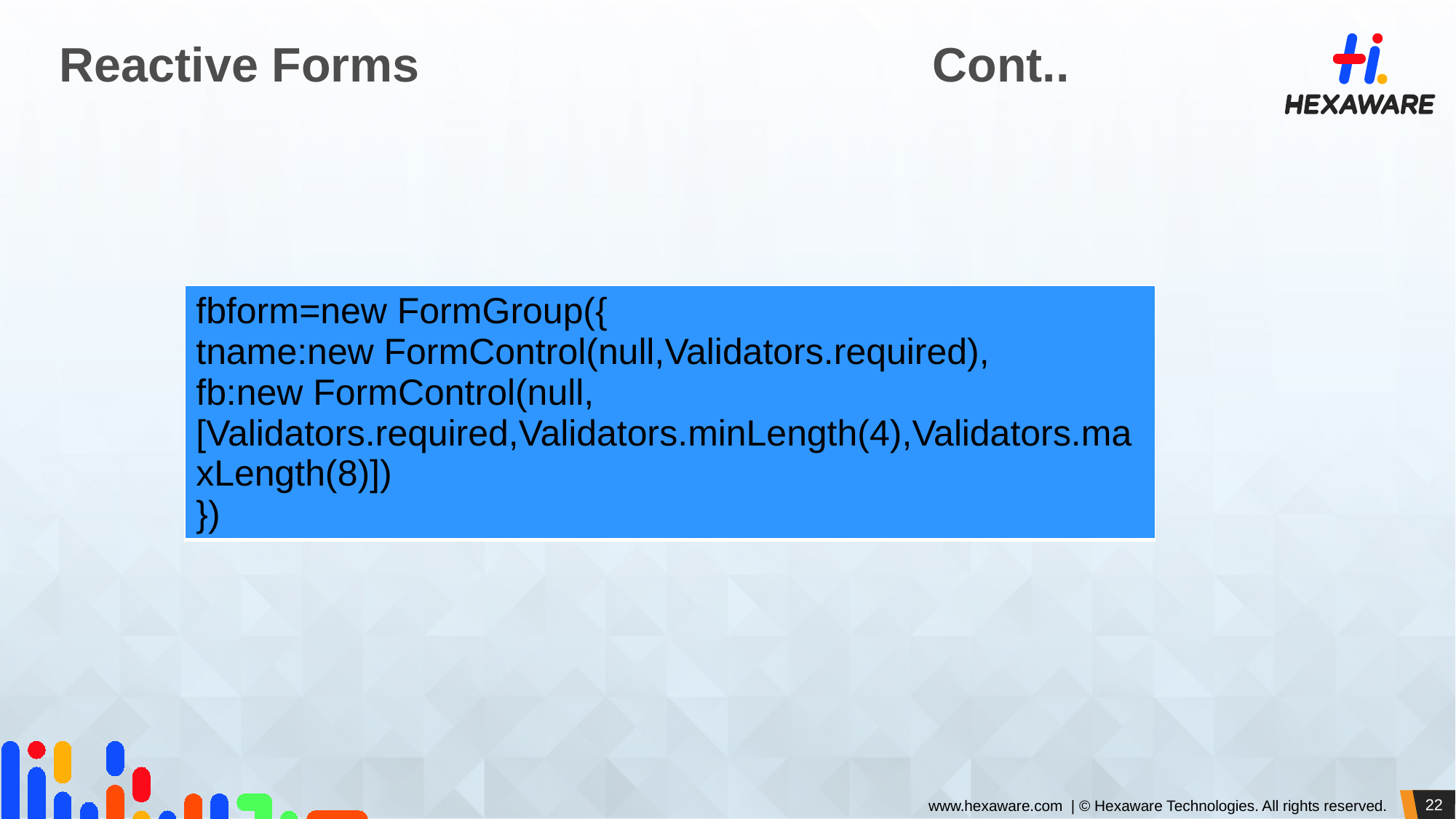

# Reactive Forms					Cont..

| fbform=new FormGroup({ tname:new FormControl(null,Validators.required), fb:new FormControl(null,[Validators.required,Validators.minLength(4),Validators.maxLength(8)]) }) |
| --- |